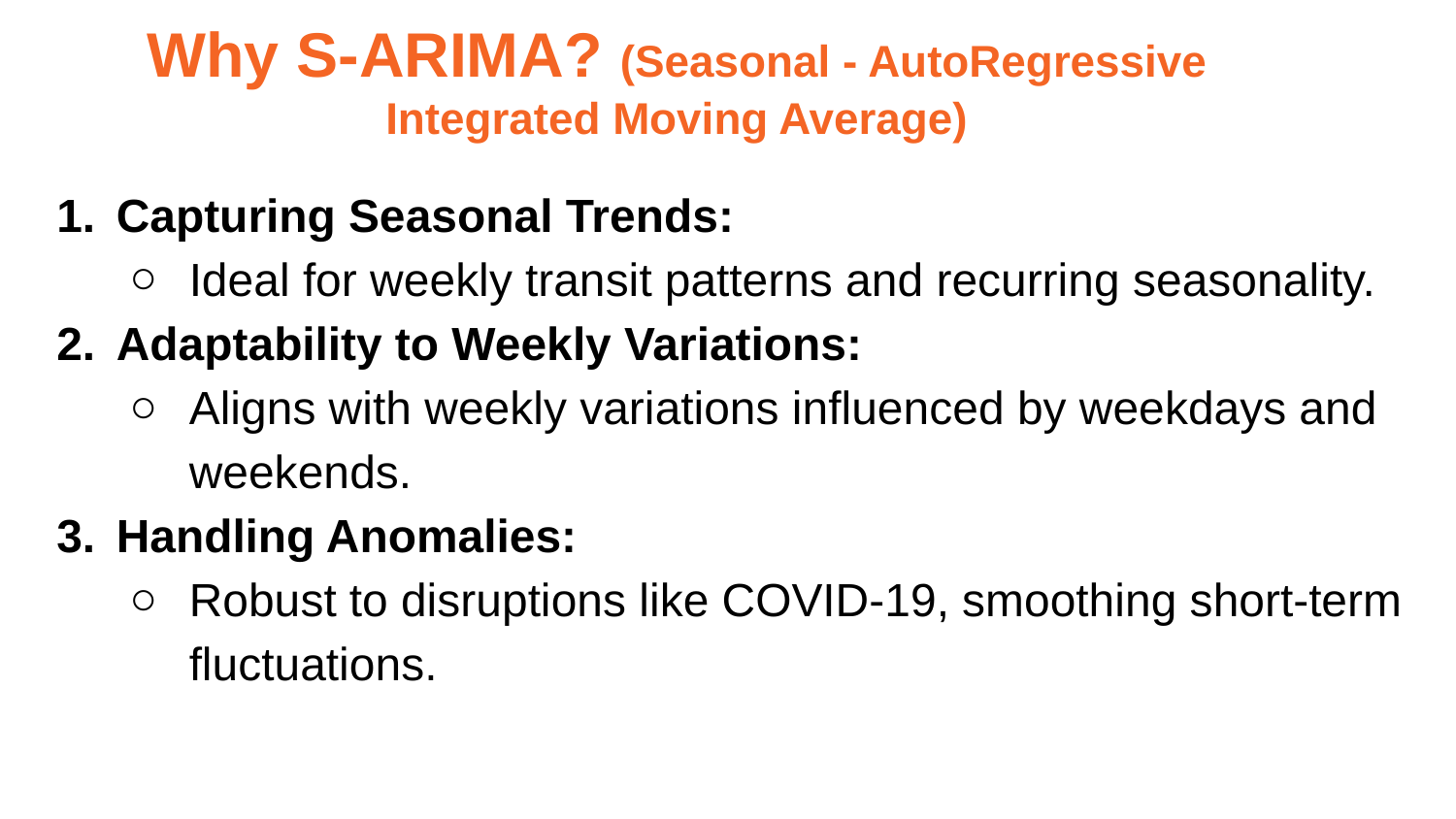

Why S-ARIMA? (Seasonal - AutoRegressive Integrated Moving Average)
Capturing Seasonal Trends:
Ideal for weekly transit patterns and recurring seasonality.
Adaptability to Weekly Variations:
Aligns with weekly variations influenced by weekdays and weekends.
Handling Anomalies:
Robust to disruptions like COVID-19, smoothing short-term fluctuations.